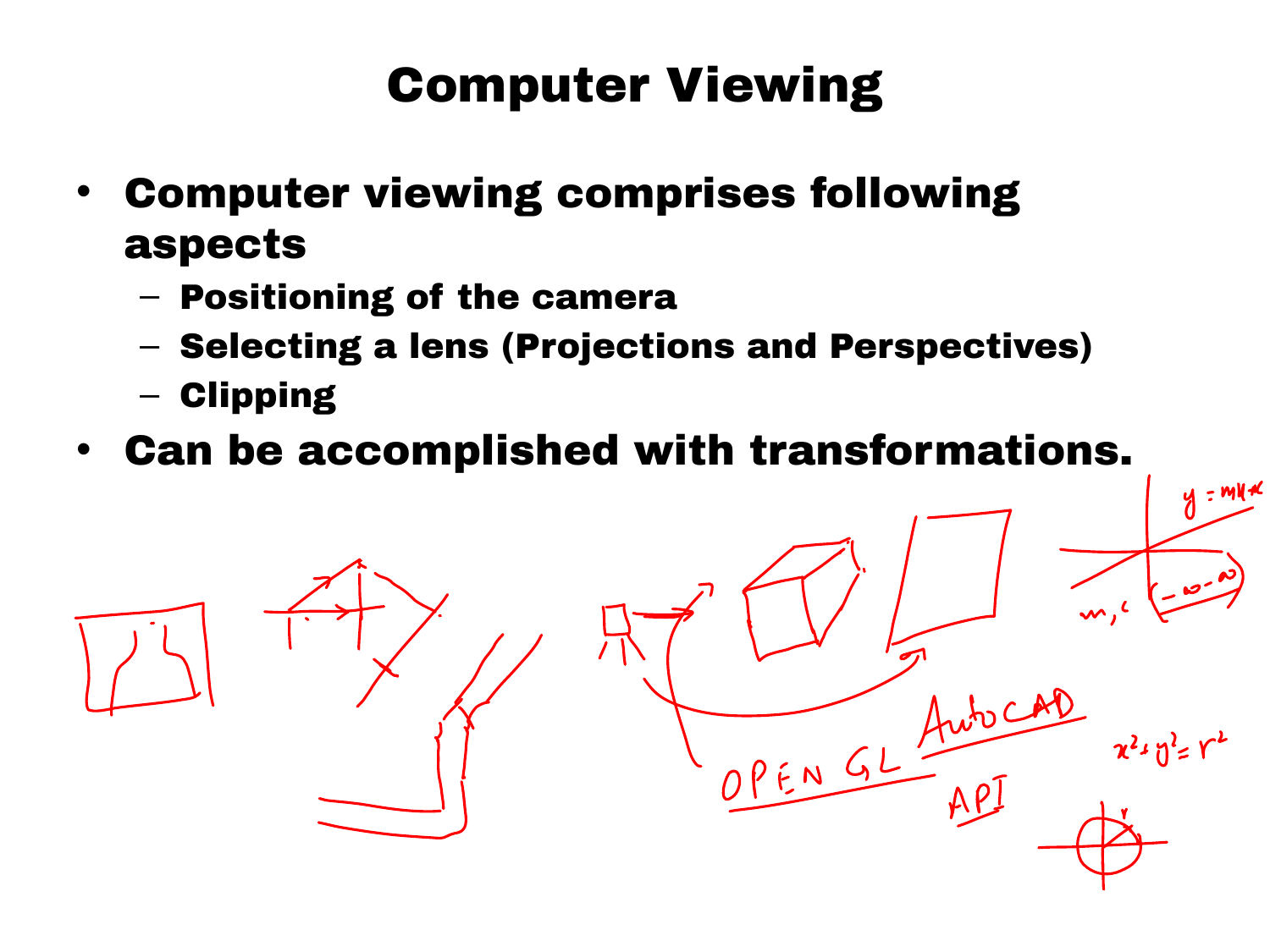

# Computer Viewing
Computer viewing comprises following aspects
Positioning of the camera
Selecting a lens (Projections and Perspectives)
Clipping
Can be accomplished with transformations.